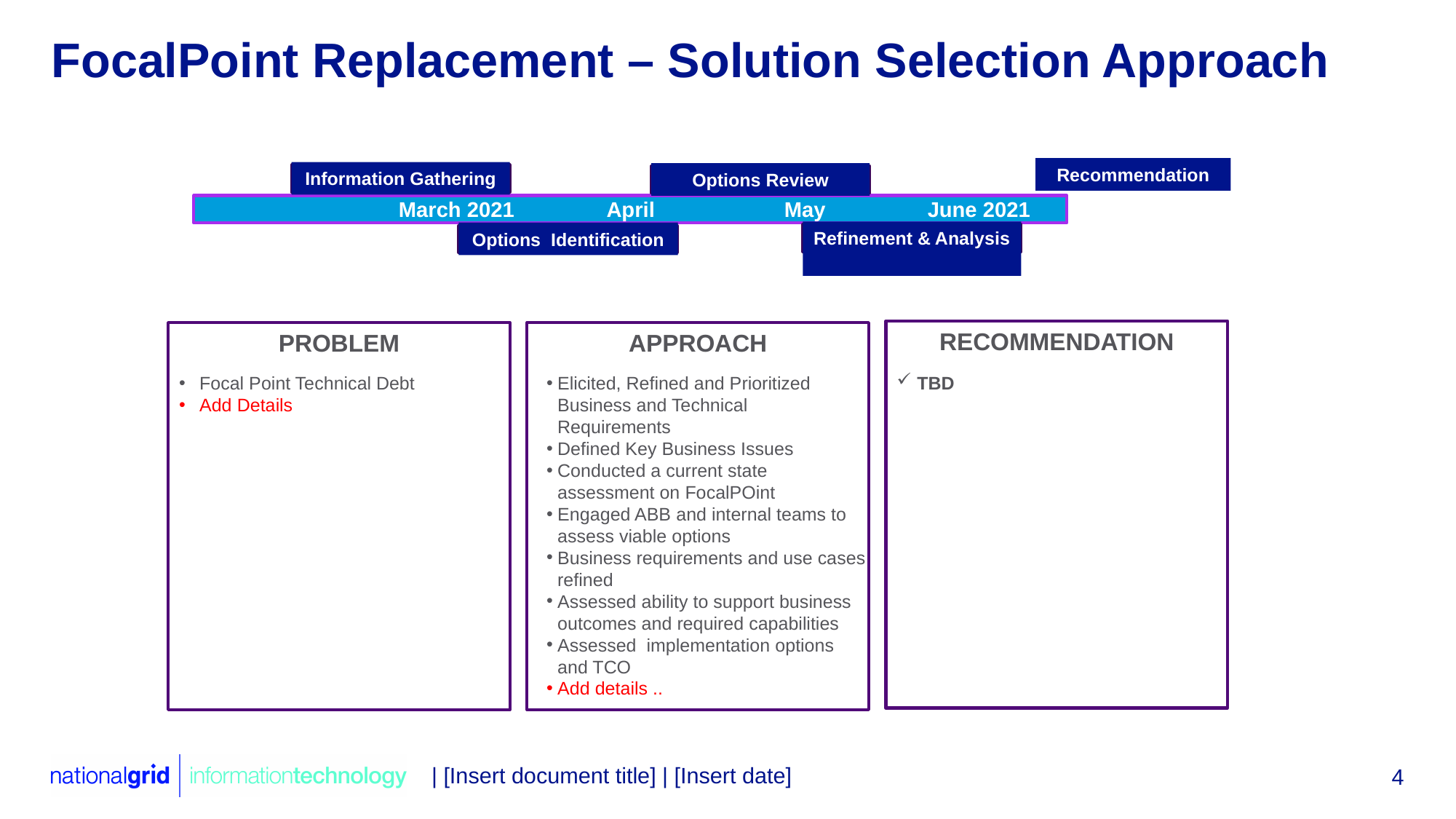

# FocalPoint Replacement – Solution Selection Approach
Recommendation

Information Gathering

Options Review

March 2021
April
May
June 2021

Refinement & Analysis

Options  Identification

RECOMMENDATION

PROBLEM

APPROACH
Focal Point Technical Debt
Add Details
Elicited, Refined and Prioritized Business and Technical Requirements
Defined Key Business Issues
Conducted a current state assessment on FocalPOint
Engaged ABB and internal teams to assess viable options
Business requirements and use cases refined
Assessed ability to support business outcomes and required capabilities
Assessed  implementation options and TCO
Add details ..

TBD
| [Insert document title] | [Insert date]